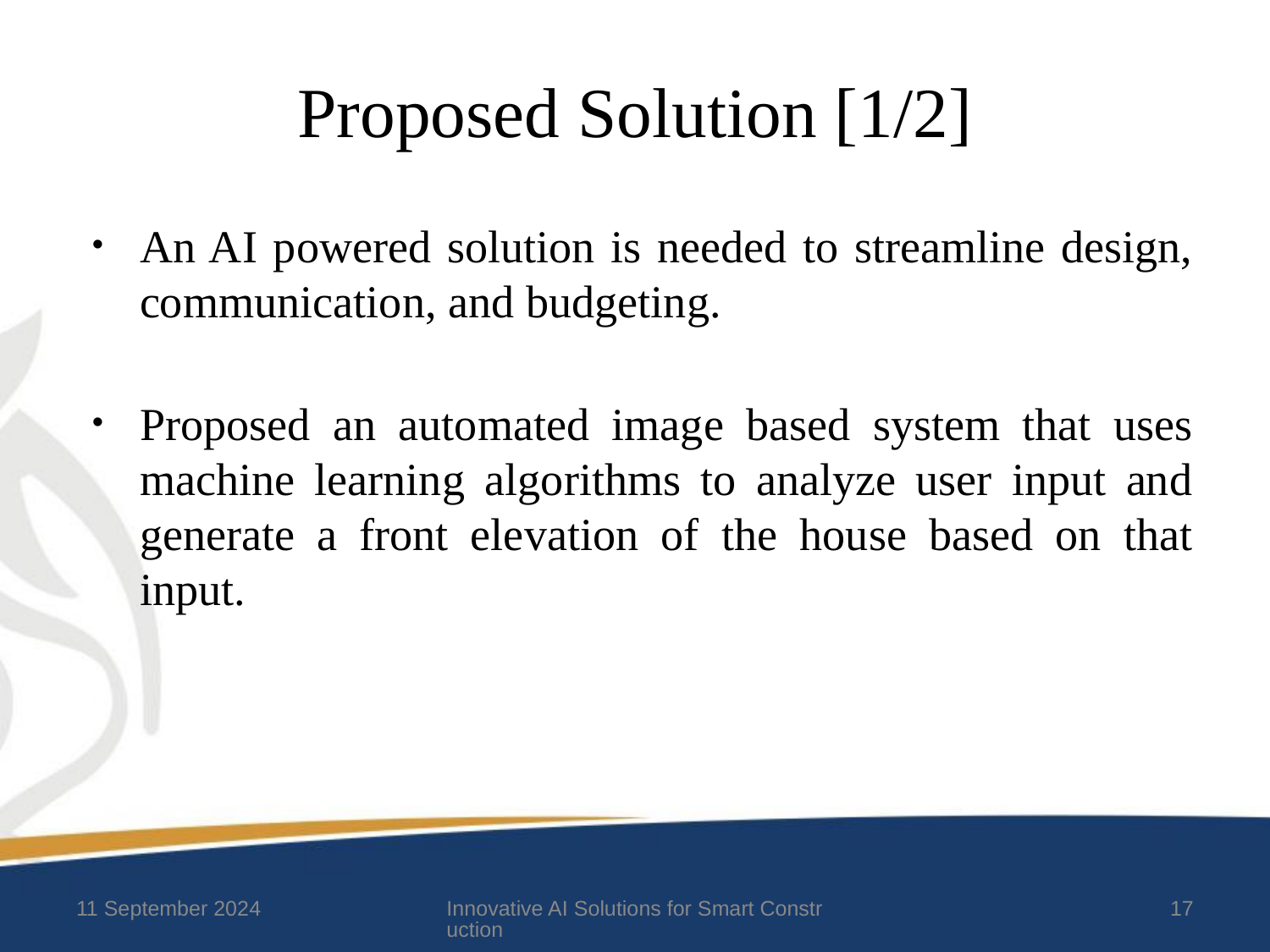

# Proposed Solution [1/2]
An AI powered solution is needed to streamline design, communication, and budgeting.

Proposed an automated image based system that uses machine learning algorithms to analyze user input and generate a front elevation of the house based on that input.

11 September 2024
Innovative AI Solutions for Smart Construction
17